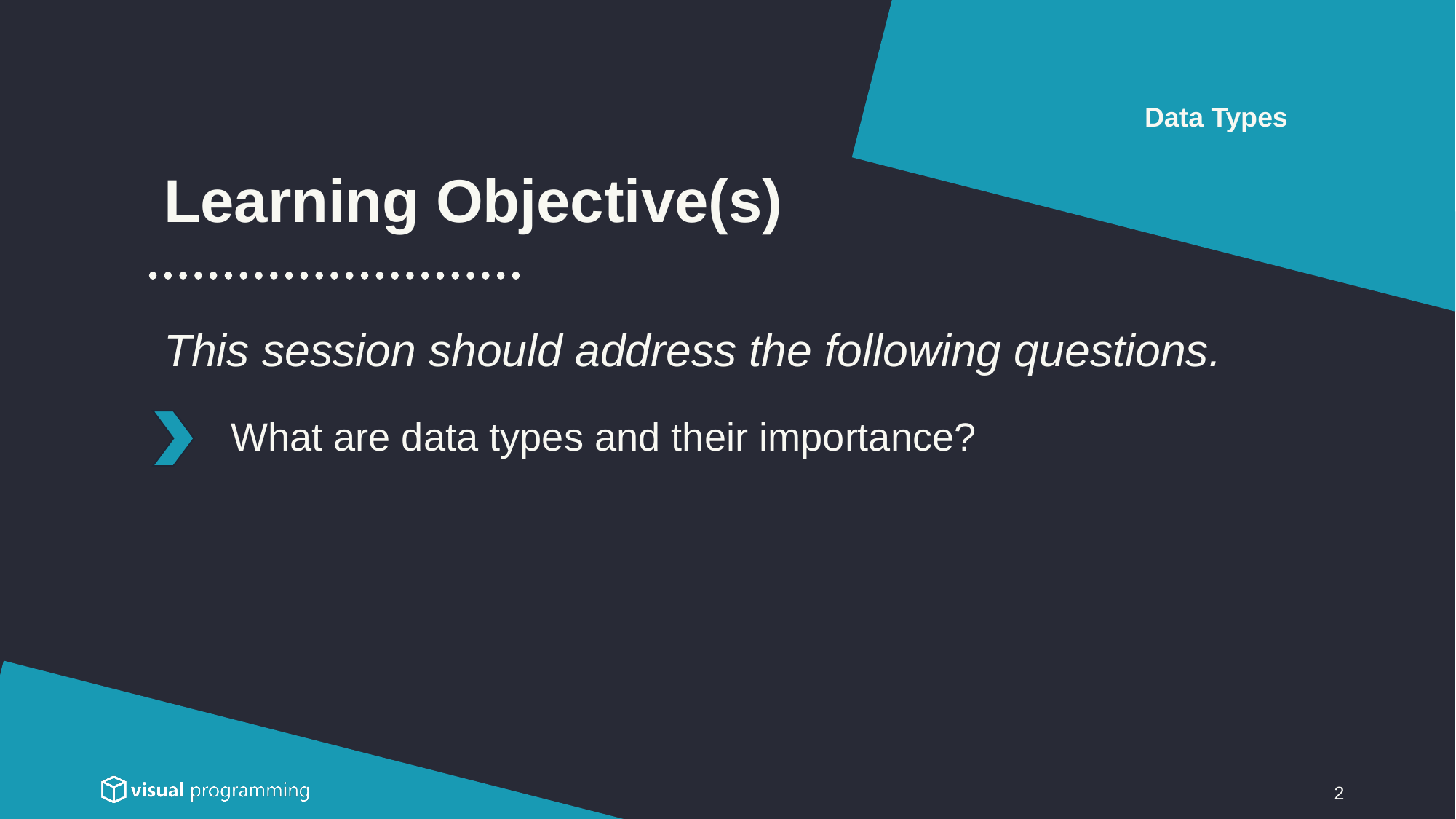

Data Types
Learning Objective(s)
This session should address the following questions.
# What are data types and their importance?
2